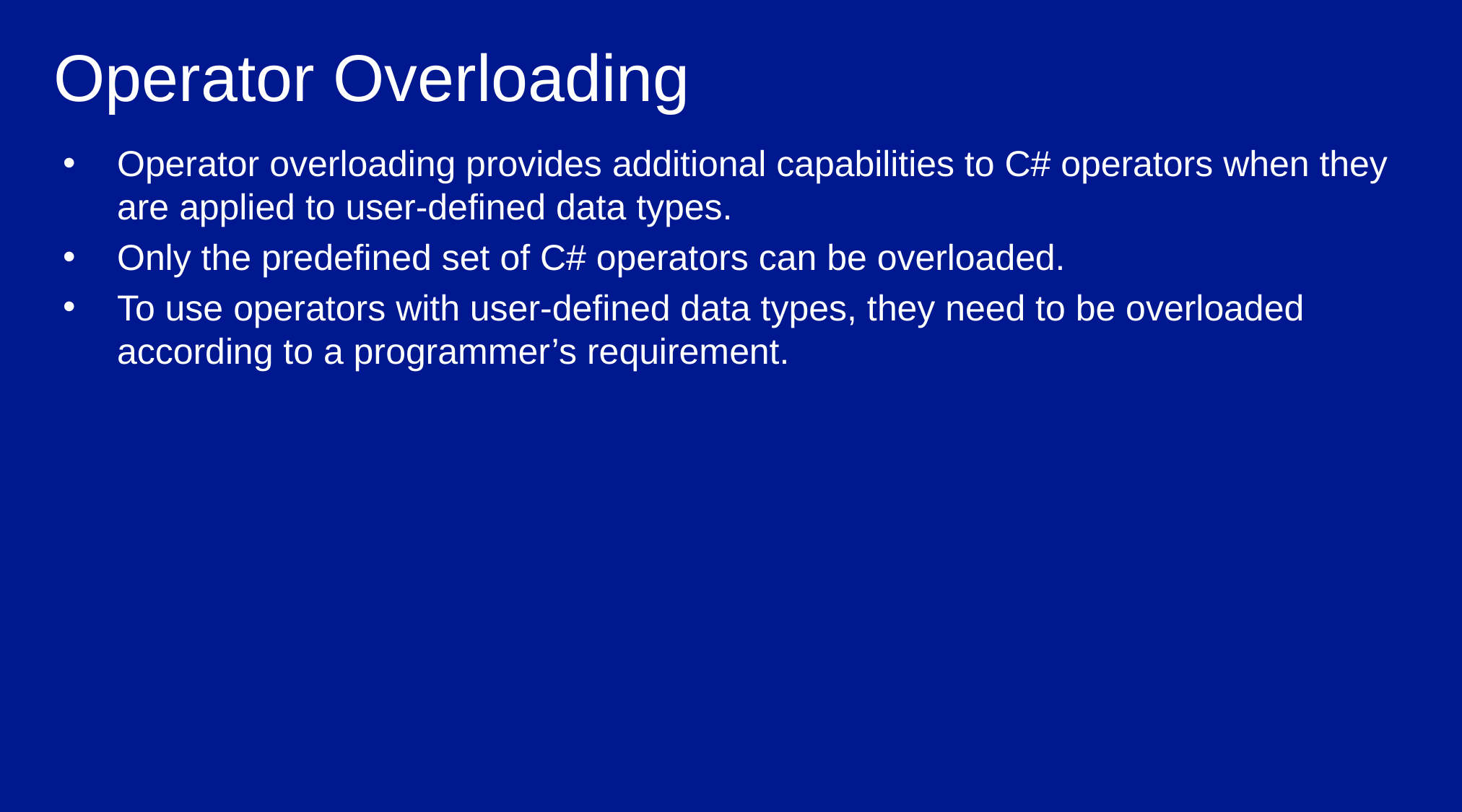

# Operator Overloading
Operator overloading provides additional capabilities to C# operators when they are applied to user-defined data types.
Only the predefined set of C# operators can be overloaded.
To use operators with user-defined data types, they need to be overloaded according to a programmer’s requirement.